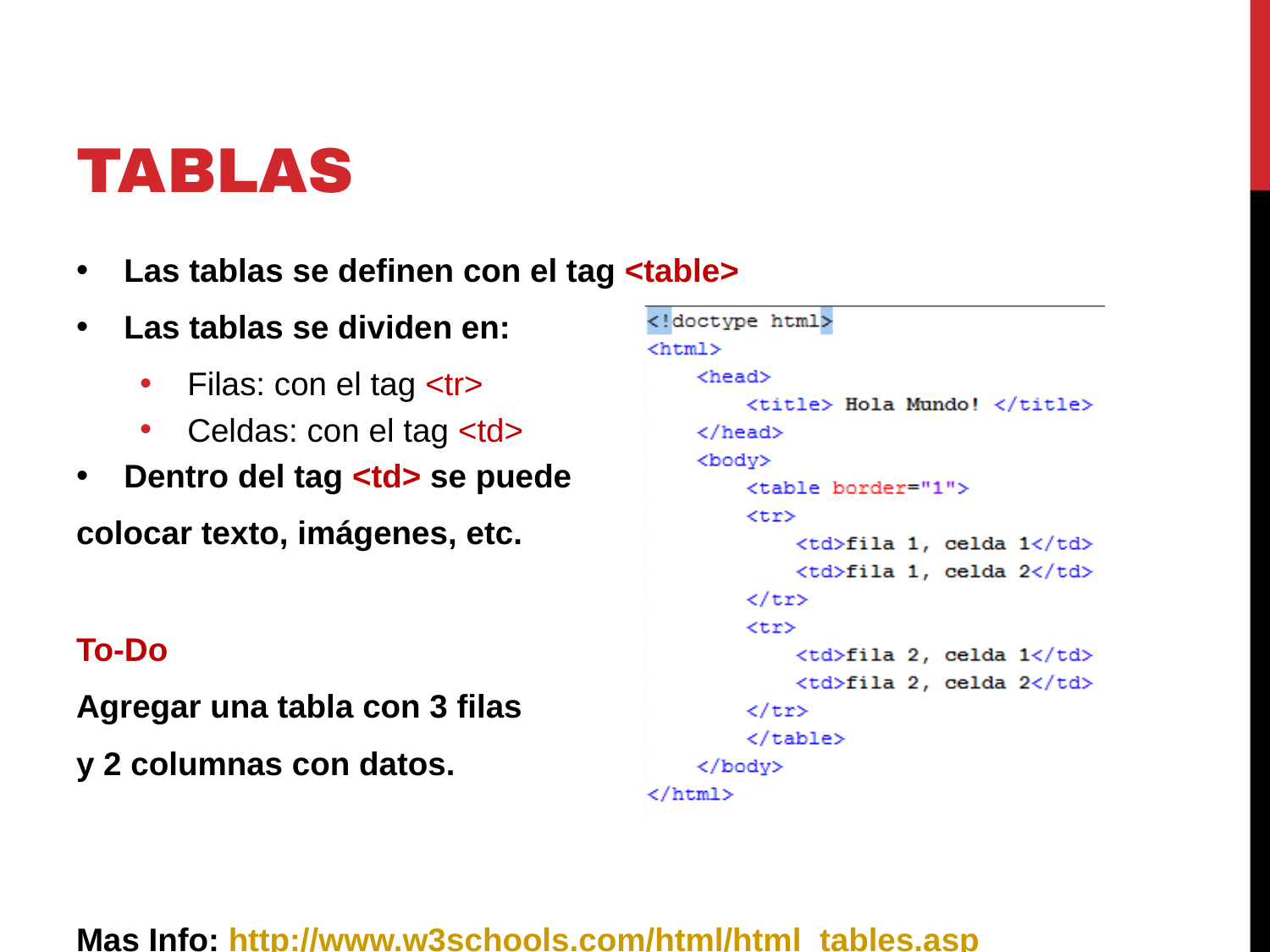

# Tablas
Las tablas se definen con el tag <table>
Las tablas se dividen en:
Filas: con el tag <tr>
Celdas: con el tag <td>
Dentro del tag <td> se puede
colocar texto, imágenes, etc.

To-Do
Agregar una tabla con 3 filas
y 2 columnas con datos.

Mas Info: http://www.w3schools.com/html/html_tables.asp